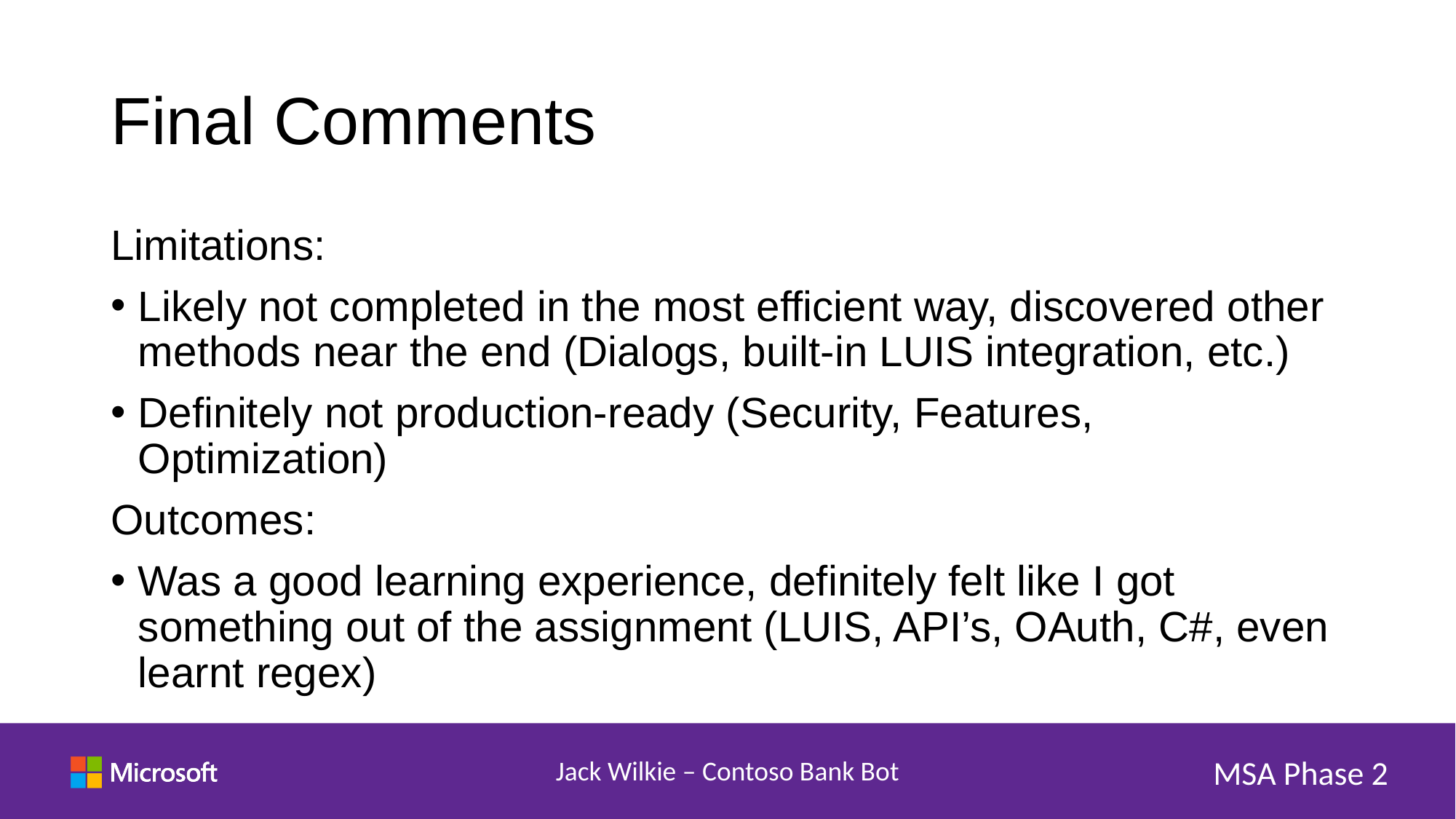

# Final Comments
Limitations:
Likely not completed in the most efficient way, discovered other methods near the end (Dialogs, built-in LUIS integration, etc.)
Definitely not production-ready (Security, Features, Optimization)
Outcomes:
Was a good learning experience, definitely felt like I got something out of the assignment (LUIS, API’s, OAuth, C#, even learnt regex)